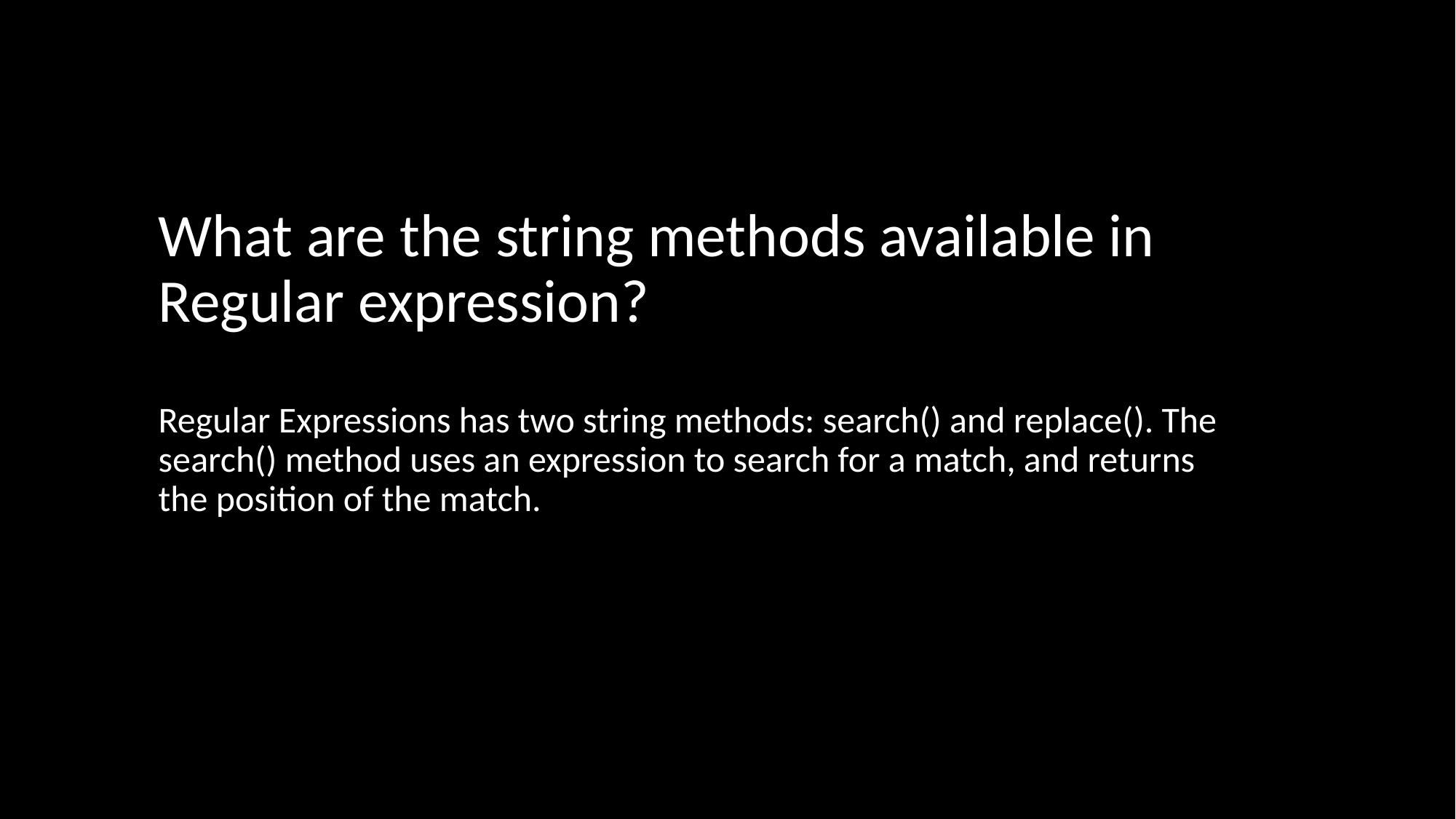

# What are the string methods available in Regular expression?
Regular Expressions has two string methods: search() and replace(). The search() method uses an expression to search for a match, and returns the position of the match.